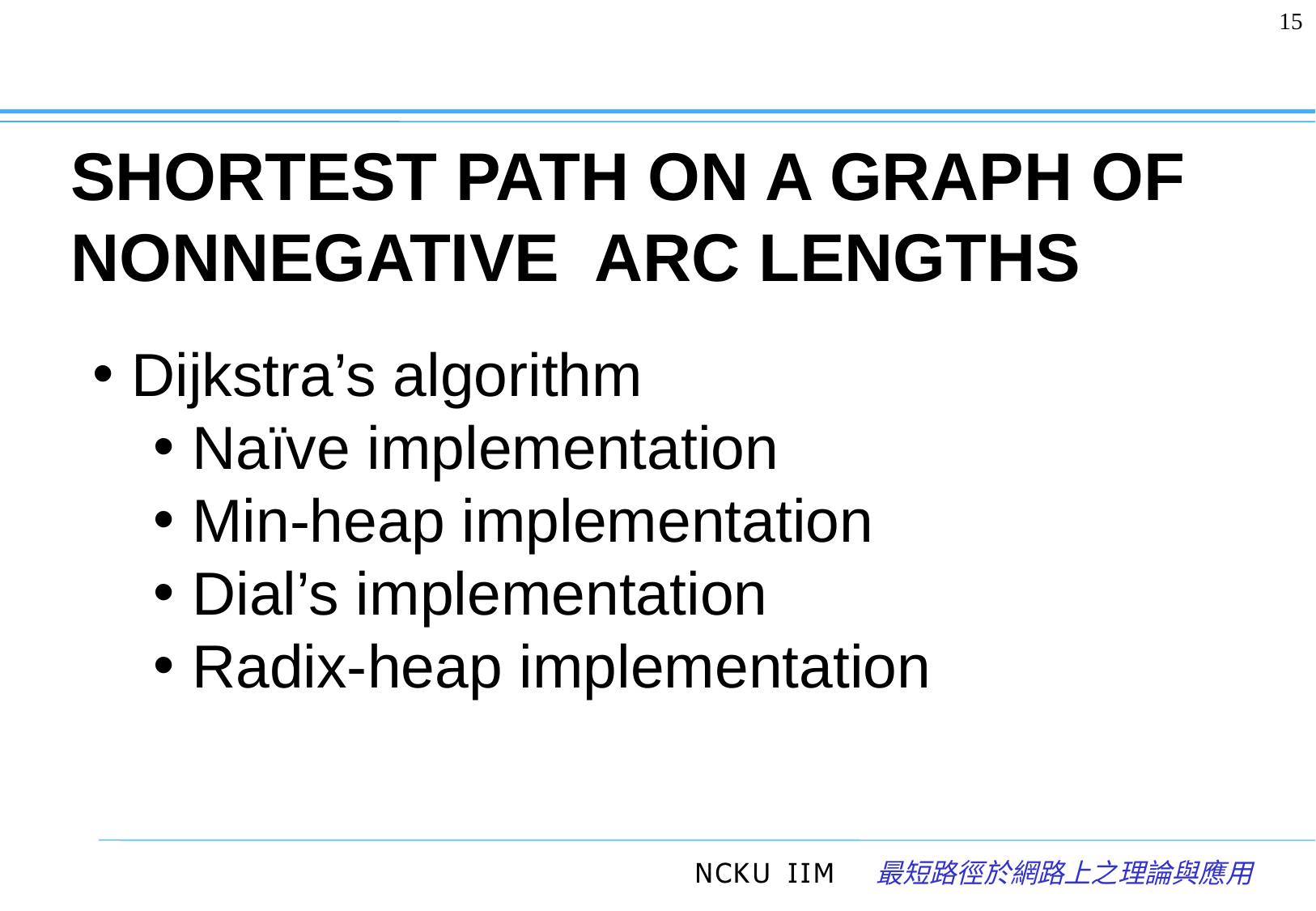

15
# Shortest path on a graph of nonnegative  arc lengths
Dijkstra’s algorithm
Naïve implementation
Min-heap implementation
Dial’s implementation
Radix-heap implementation